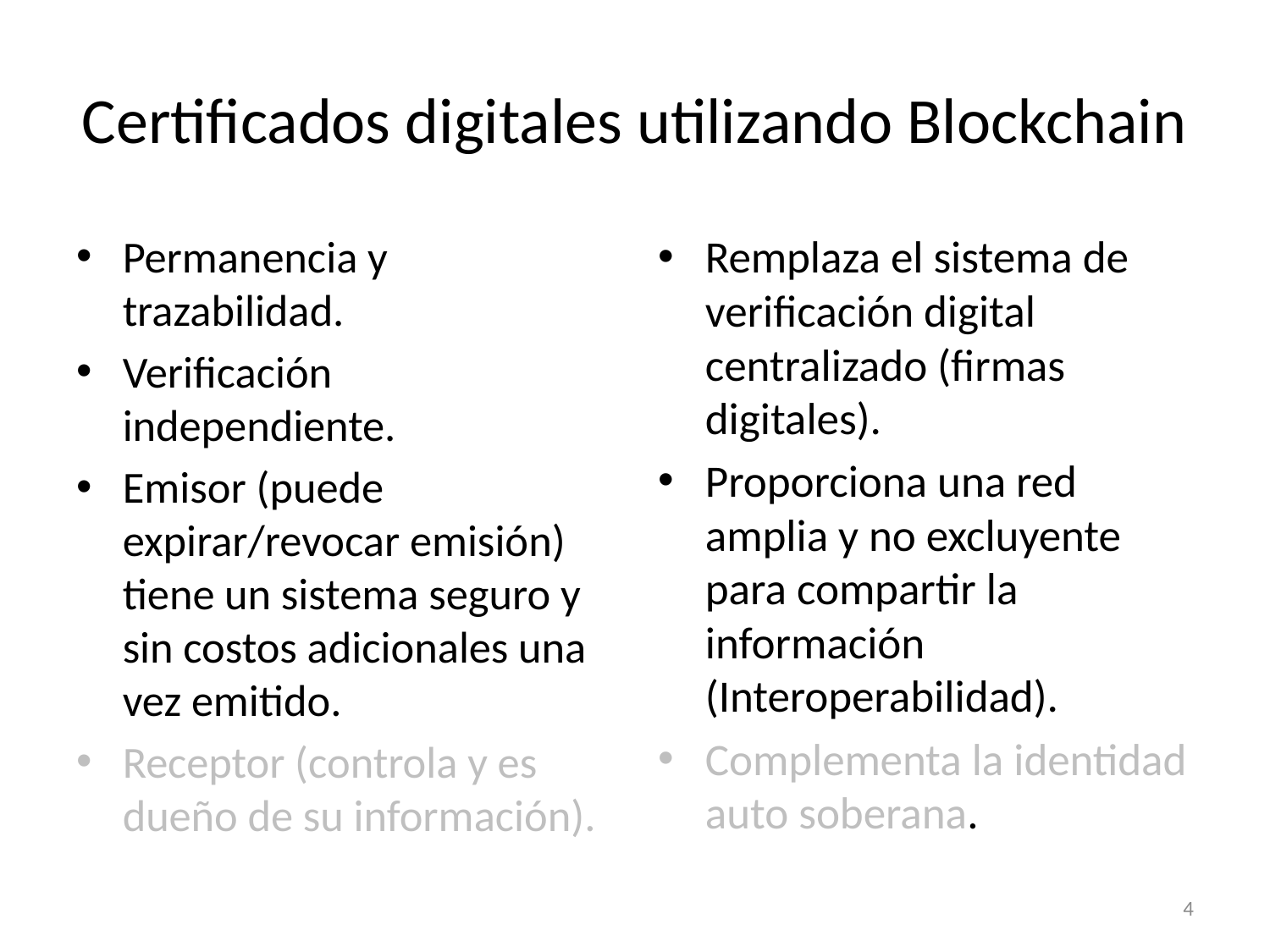

# Certificados digitales utilizando Blockchain
Permanencia y trazabilidad.
Verificación independiente.
Emisor (puede expirar/revocar emisión) tiene un sistema seguro y sin costos adicionales una vez emitido.
Receptor (controla y es dueño de su información).
Remplaza el sistema de verificación digital centralizado (firmas digitales).
Proporciona una red amplia y no excluyente para compartir la información (Interoperabilidad).
Complementa la identidad auto soberana.
4